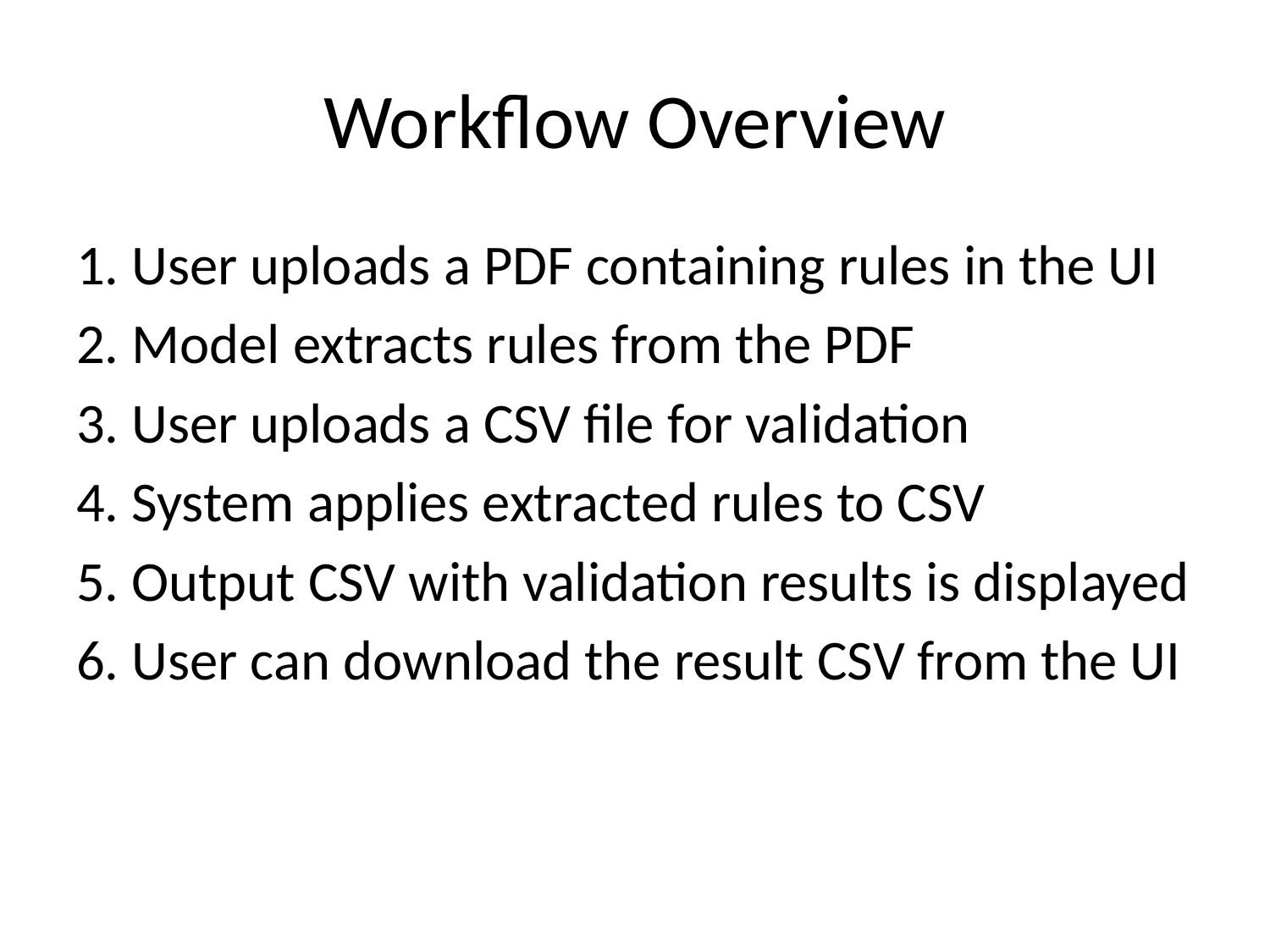

# Workflow Overview
1. User uploads a PDF containing rules in the UI
2. Model extracts rules from the PDF
3. User uploads a CSV file for validation
4. System applies extracted rules to CSV
5. Output CSV with validation results is displayed
6. User can download the result CSV from the UI